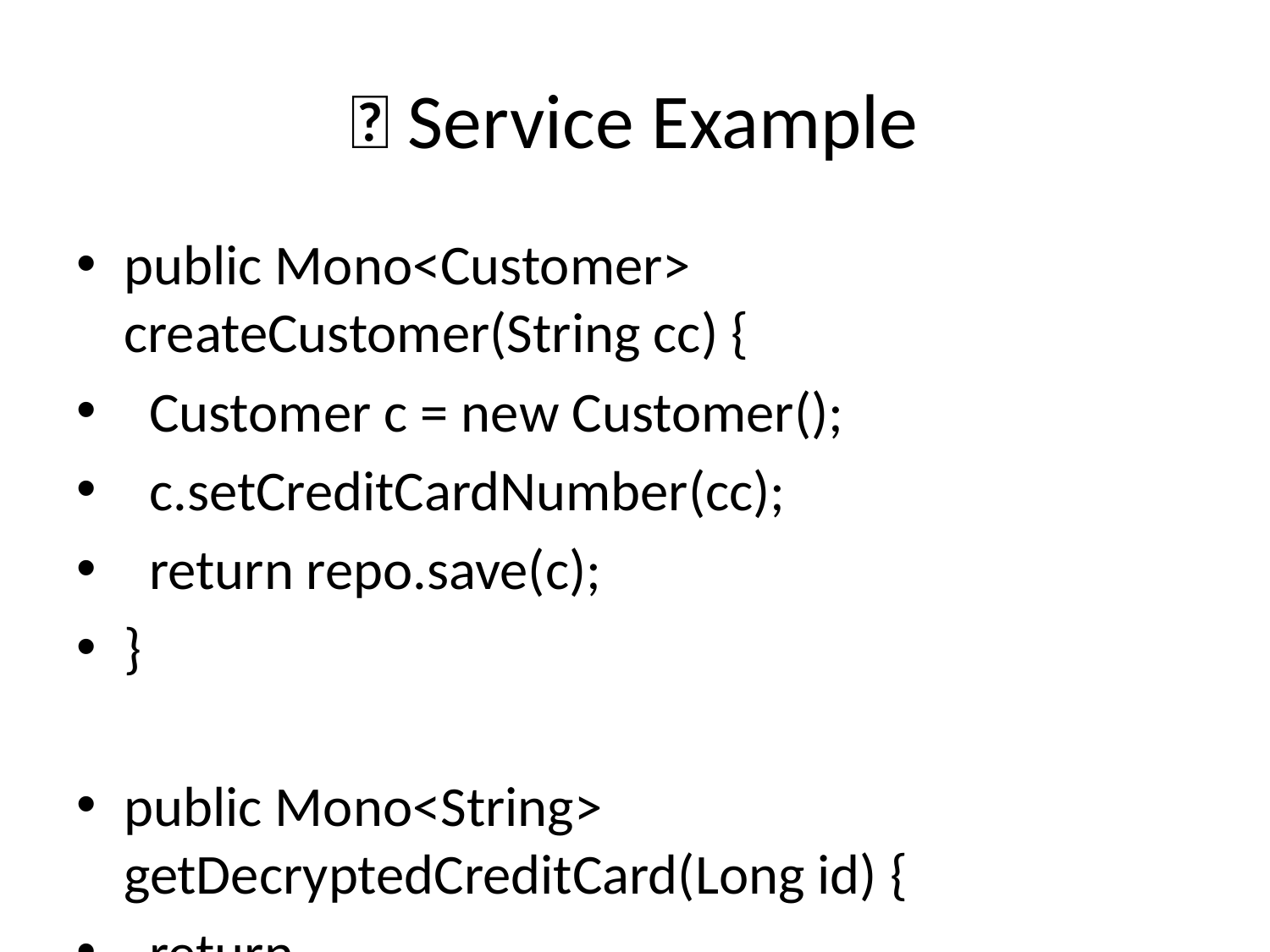

# 🧪 Service Example
public Mono<Customer> createCustomer(String cc) {
  Customer c = new Customer();
  c.setCreditCardNumber(cc);
  return repo.save(c);
}

public Mono<String> getDecryptedCreditCard(Long id) {
  return repo.findById(id).map(Customer::getCreditCardNumber);
}